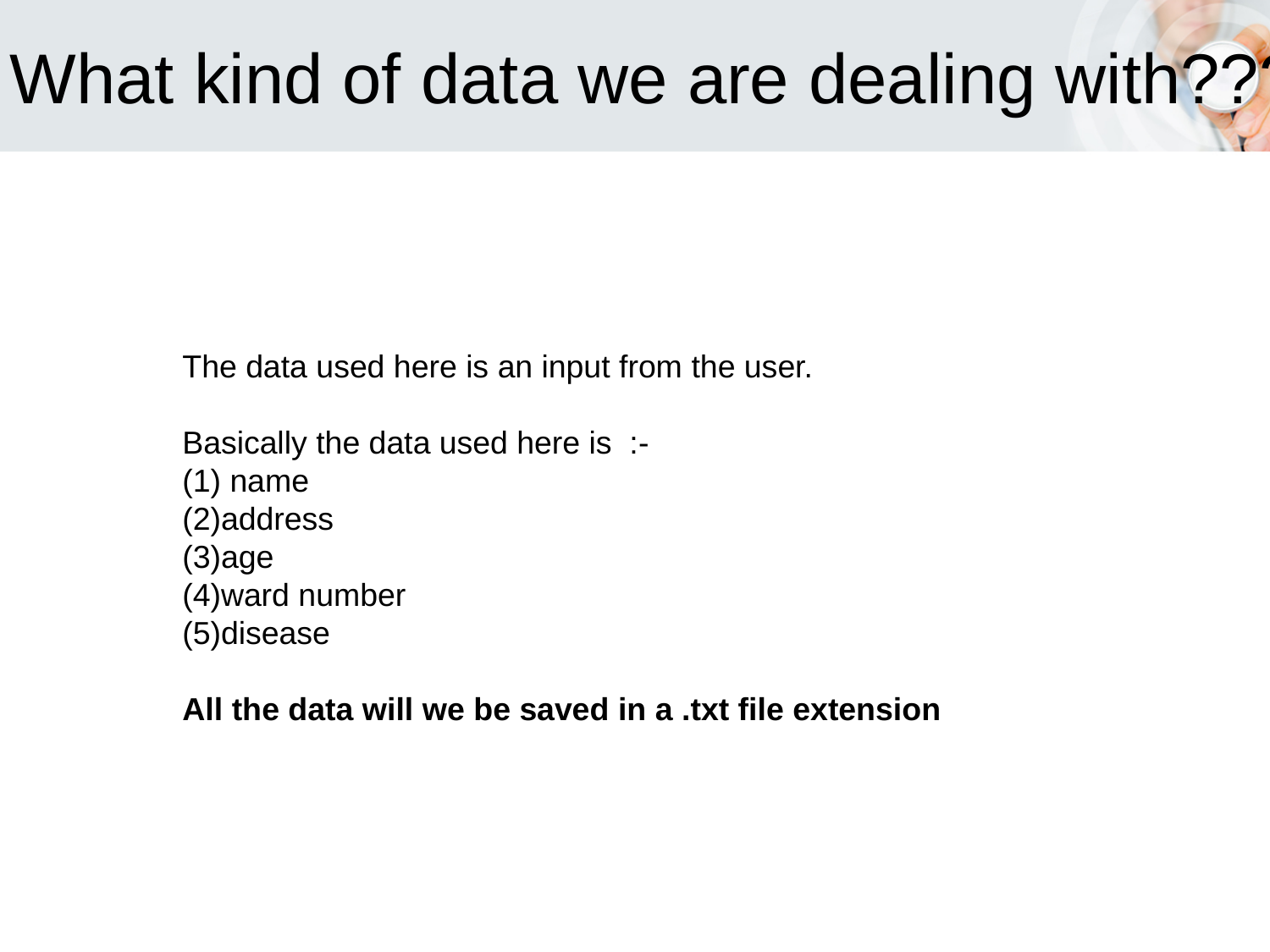

What kind of data we are dealing with???
The data used here is an input from the user.

Basically the data used here is  :-
(1) name
(2)address
(3)age
(4)ward number
(5)disease

All the data will we be saved in a .txt file extension